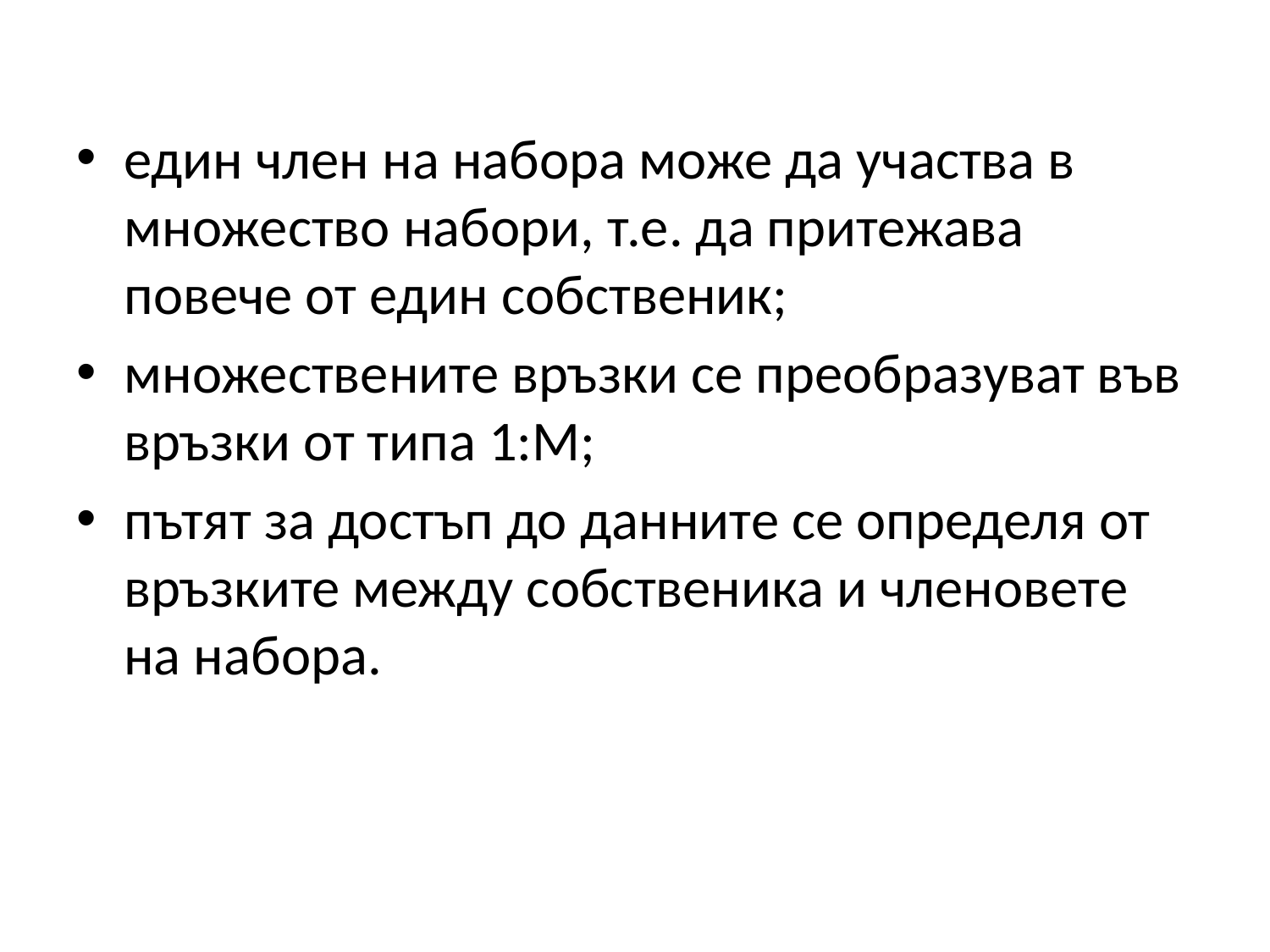

един член на набора може да участва в множество набори, т.е. да притежава повече от един собственик;
множествените връзки се преобразуват във връзки от типа 1:М;
пътят за достъп до данните се определя от връзките между собственика и членовете на набора.